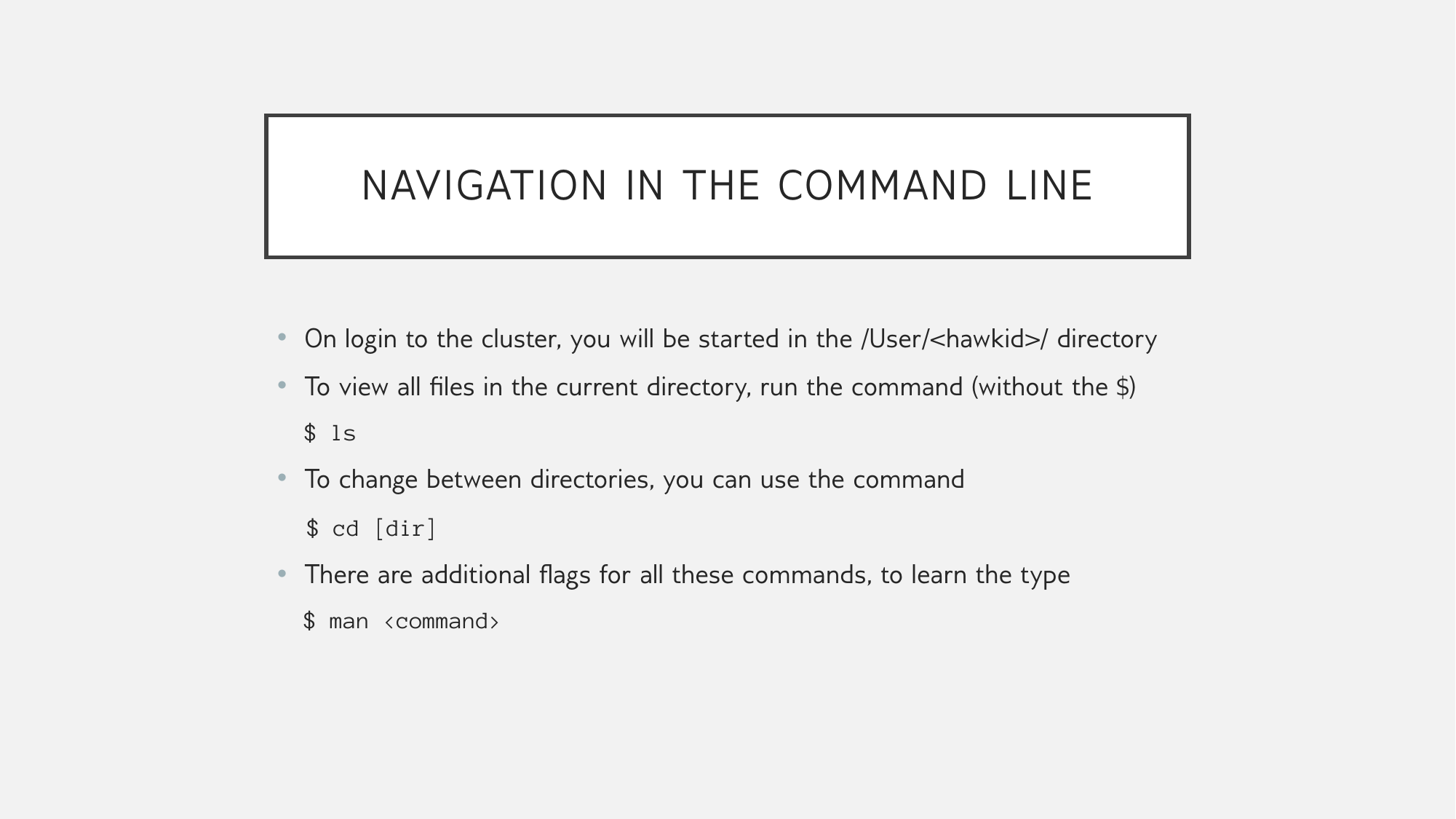

# Navigation in the command line
On login to the cluster, you will be started in the /User/<hawkid>/ directory
To view all files in the current directory, run the command (without the $)
$ ls
To change between directories, you can use the command
  $ cd [dir]
There are additional flags for all these commands, to learn the type
  $ man <command>